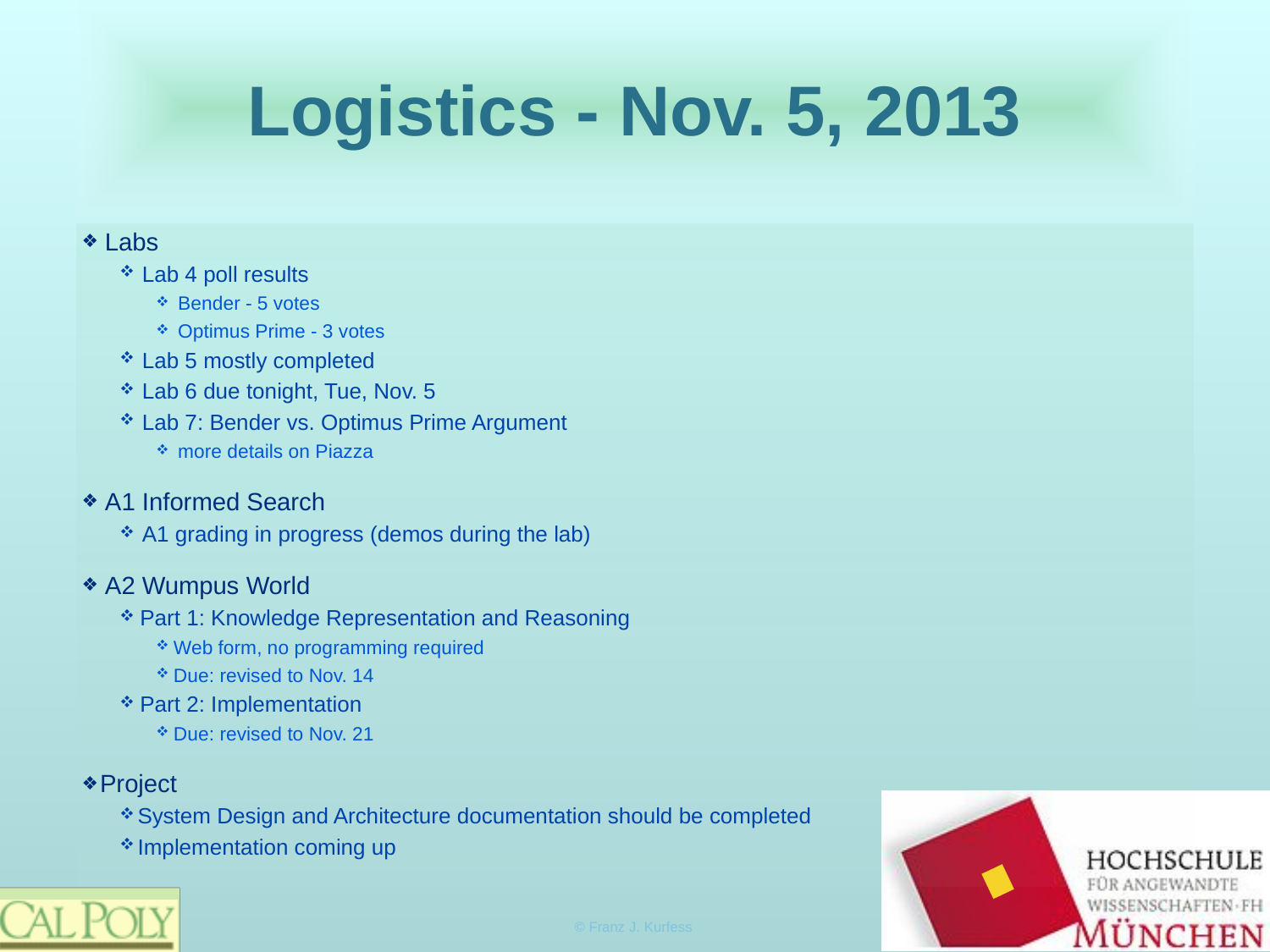

# Logistics - Nov. 5, 2013
Labs
Lab 4 poll results
Bender - 5 votes
Optimus Prime - 3 votes
Lab 5 mostly completed
Lab 6 due tonight, Tue, Nov. 5
Lab 7: Bender vs. Optimus Prime Argument
more details on Piazza
A1 Informed Search
A1 grading in progress (demos during the lab)
A2 Wumpus World
Part 1: Knowledge Representation and Reasoning
Web form, no programming required
Due: revised to Nov. 14
Part 2: Implementation
Due: revised to Nov. 21
Project
System Design and Architecture documentation should be completed
Implementation coming up
4